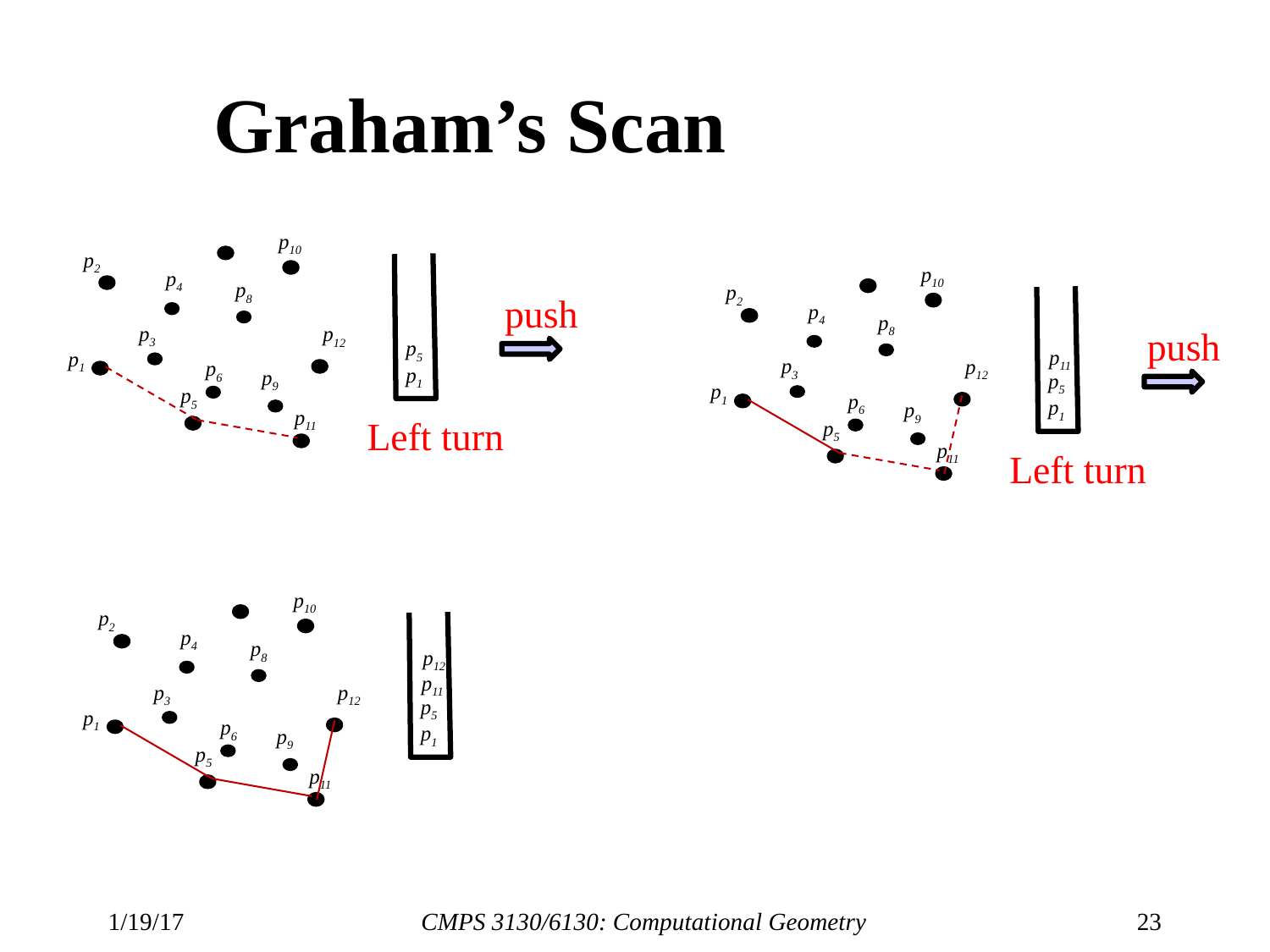

# Graham’s Scan
p10
p2

p10
p4

p8
p2

push

p4

p8

p3
p12
push
p5

p11

p1

p3
p12
p6

p1
p9
p5

p1
p5
p6

p1
p9

p11

Left turn
p5

p11

Left turn

p10
p2

p4

p8

p12

p11

p3
p12
p5
p1
p6

p1
p9

p5

p11

1/19/17
CMPS 3130/6130: Computational Geometry
23